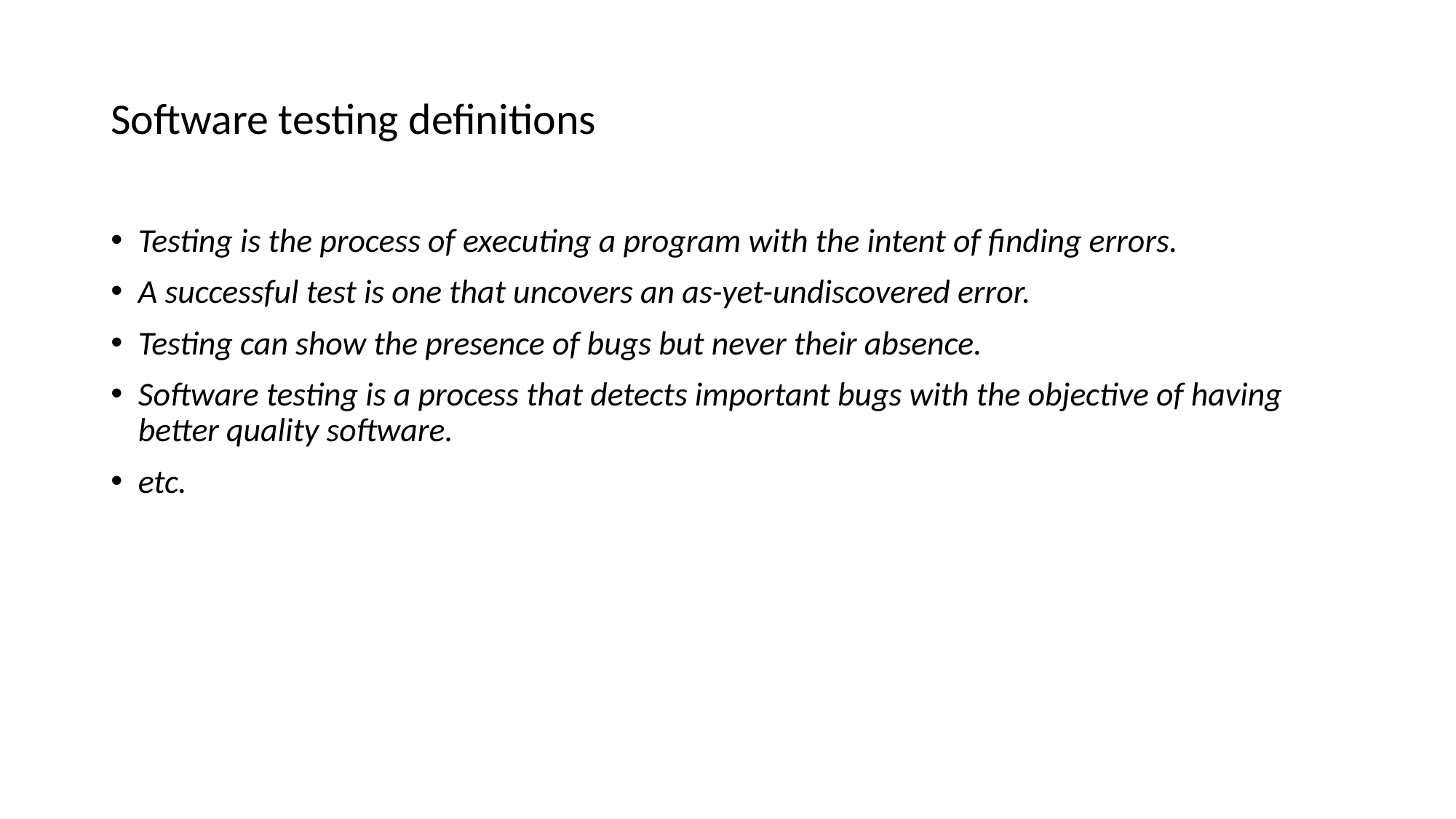

# Software testing definitions
Testing is the process of executing a program with the intent of finding errors.
A successful test is one that uncovers an as-yet-undiscovered error.
Testing can show the presence of bugs but never their absence.
Software testing is a process that detects important bugs with the objective of having better quality software.
etc.